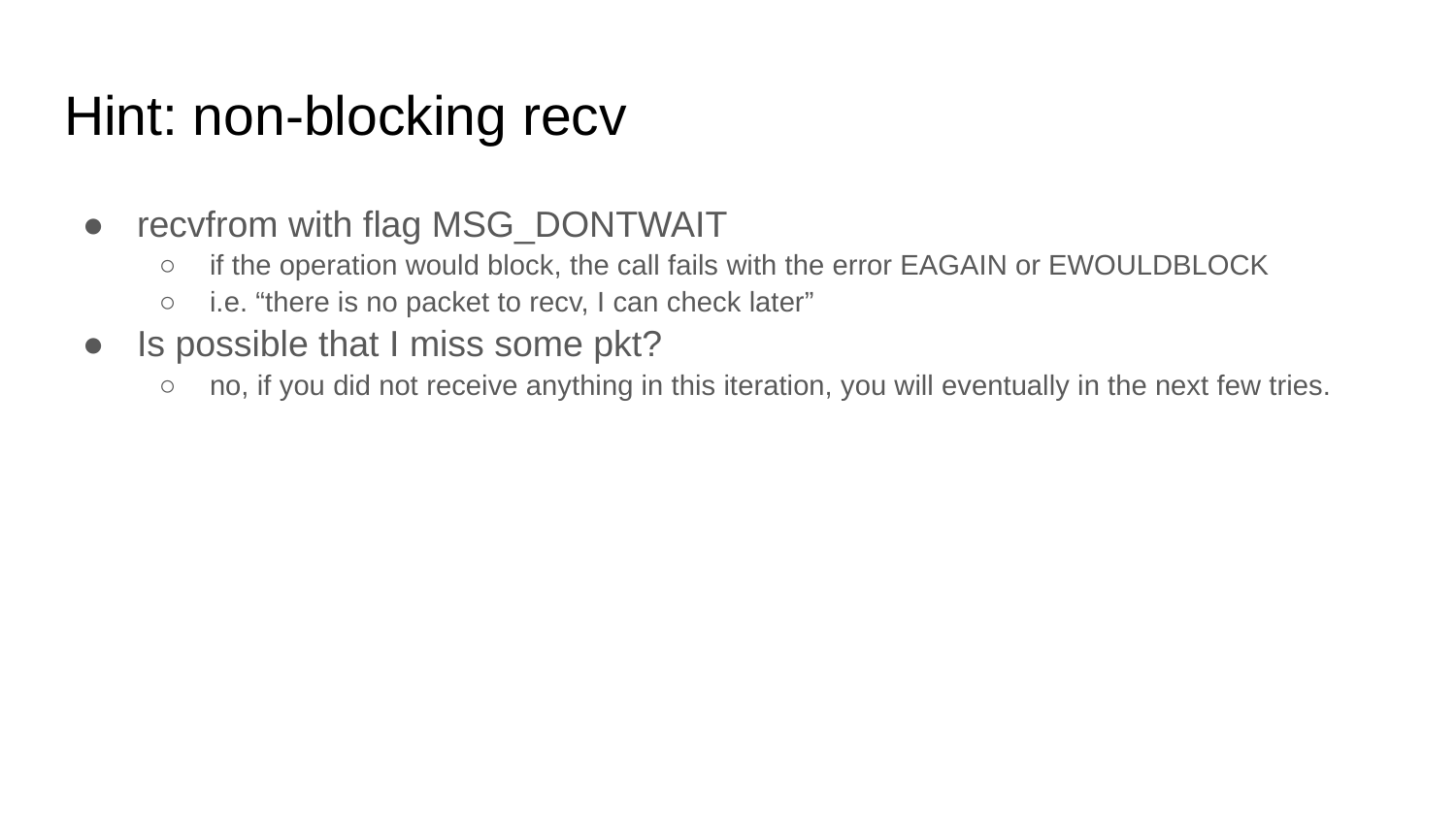

# Hint: non-blocking recv
recvfrom with flag MSG_DONTWAIT
if the operation would block, the call fails with the error EAGAIN or EWOULDBLOCK
i.e. “there is no packet to recv, I can check later”
Is possible that I miss some pkt?
no, if you did not receive anything in this iteration, you will eventually in the next few tries.